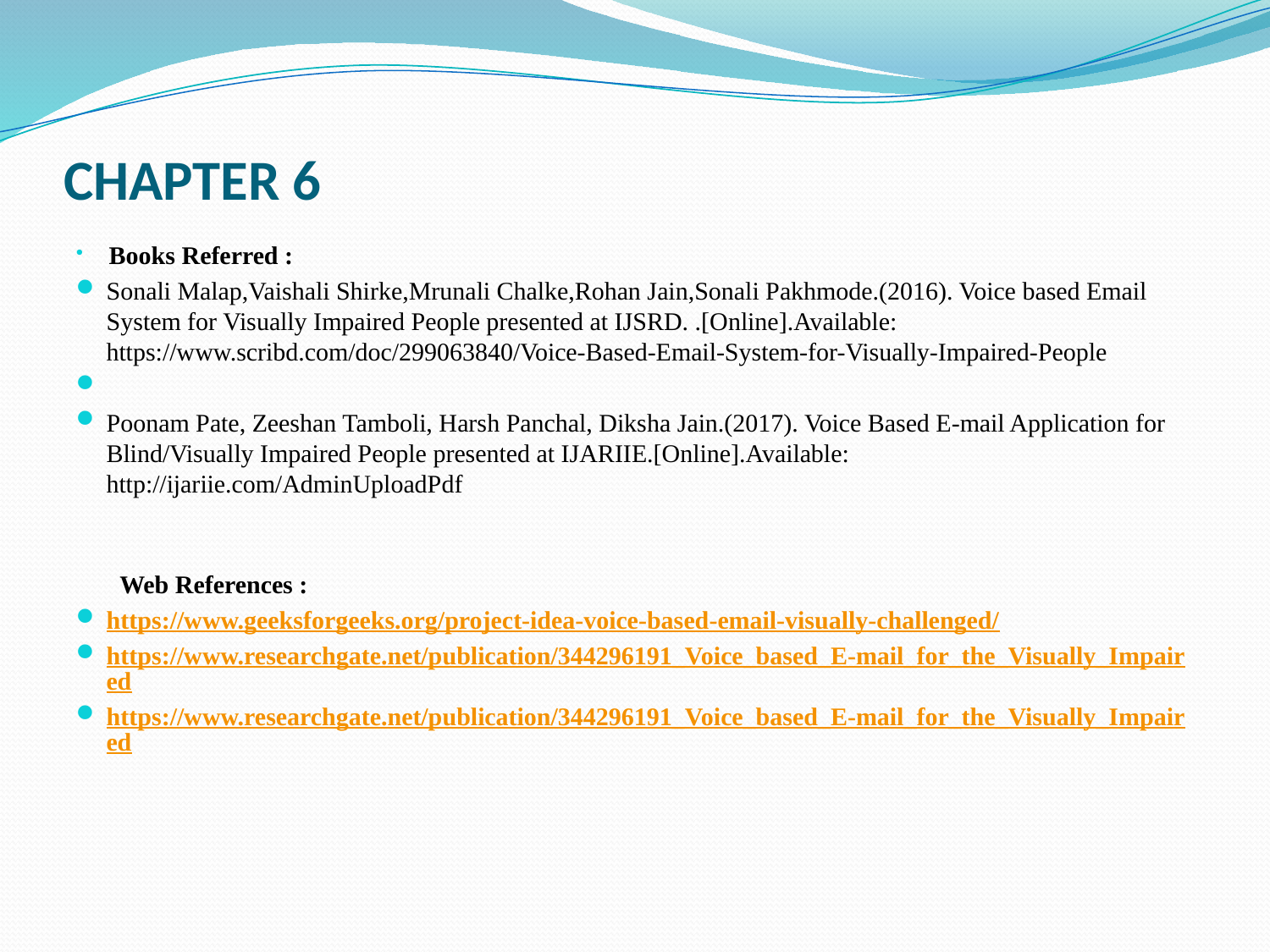

# CHAPTER 6
 Books Referred :
Sonali Malap,Vaishali Shirke,Mrunali Chalke,Rohan Jain,Sonali Pakhmode.(2016). Voice based Email System for Visually Impaired People presented at IJSRD. .[Online].Available: https://www.scribd.com/doc/299063840/Voice-Based-Email-System-for-Visually-Impaired-People

Poonam Pate, Zeeshan Tamboli, Harsh Panchal, Diksha Jain.(2017). Voice Based E-mail Application for Blind/Visually Impaired People presented at IJARIIE.[Online].Available: http://ijariie.com/AdminUploadPdf

Web References :
https://www.geeksforgeeks.org/project-idea-voice-based-email-visually-challenged/
https://www.researchgate.net/publication/344296191_Voice_based_E-mail_for_the_Visually_Impaired
https://www.researchgate.net/publication/344296191_Voice_based_E-mail_for_the_Visually_Impaired